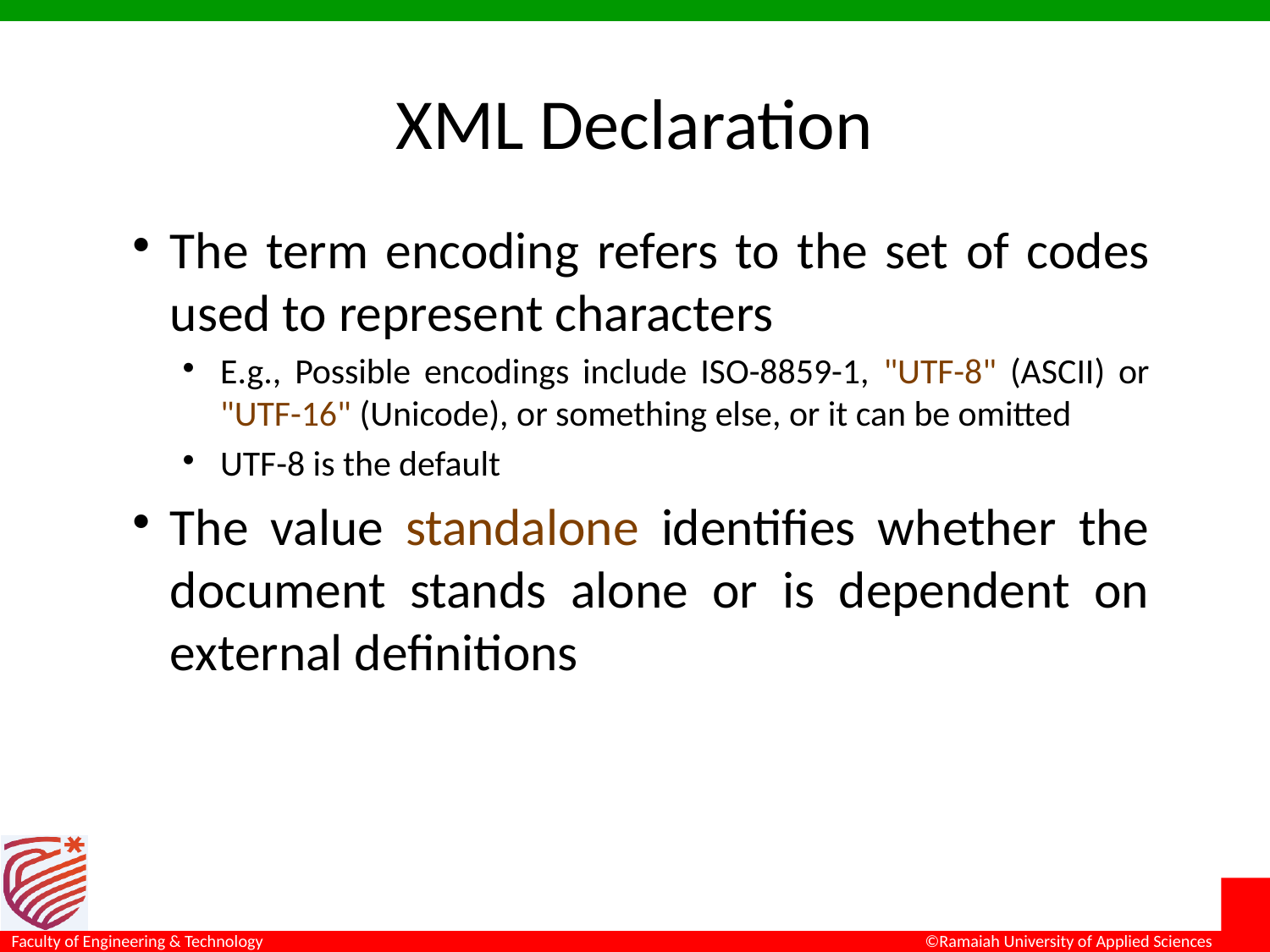

# XML Declaration
The term encoding refers to the set of codes used to represent characters
E.g., Possible encodings include ISO-8859-1, "UTF-8" (ASCII) or "UTF-16" (Unicode), or something else, or it can be omitted
UTF-8 is the default
The value standalone identifies whether the document stands alone or is dependent on external definitions